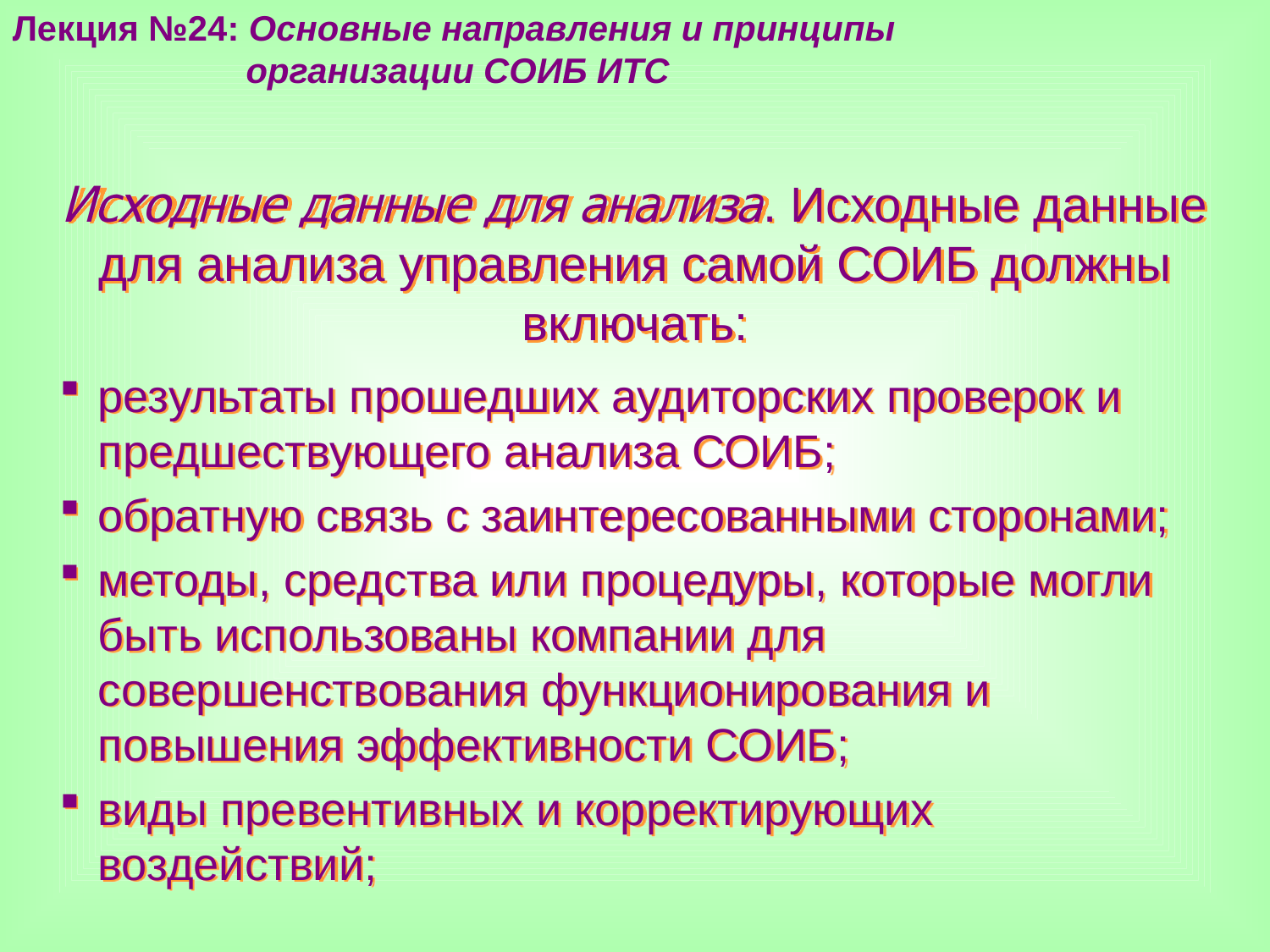

Лекция №24: Основные направления и принципы
                        организации СОИБ ИТС
Исходные данные для анализа. Исходные данные для анализа управления самой СОИБ должны включать:
результаты прошедших аудиторских проверок и предшествующего анализа СОИБ;
обратную связь с заинтересованными сторонами;
методы, средства или процедуры, которые могли быть использованы компании для совершенствования функционирования и повышения эффективности СОИБ;
виды превентивных и корректирующих воздействий;